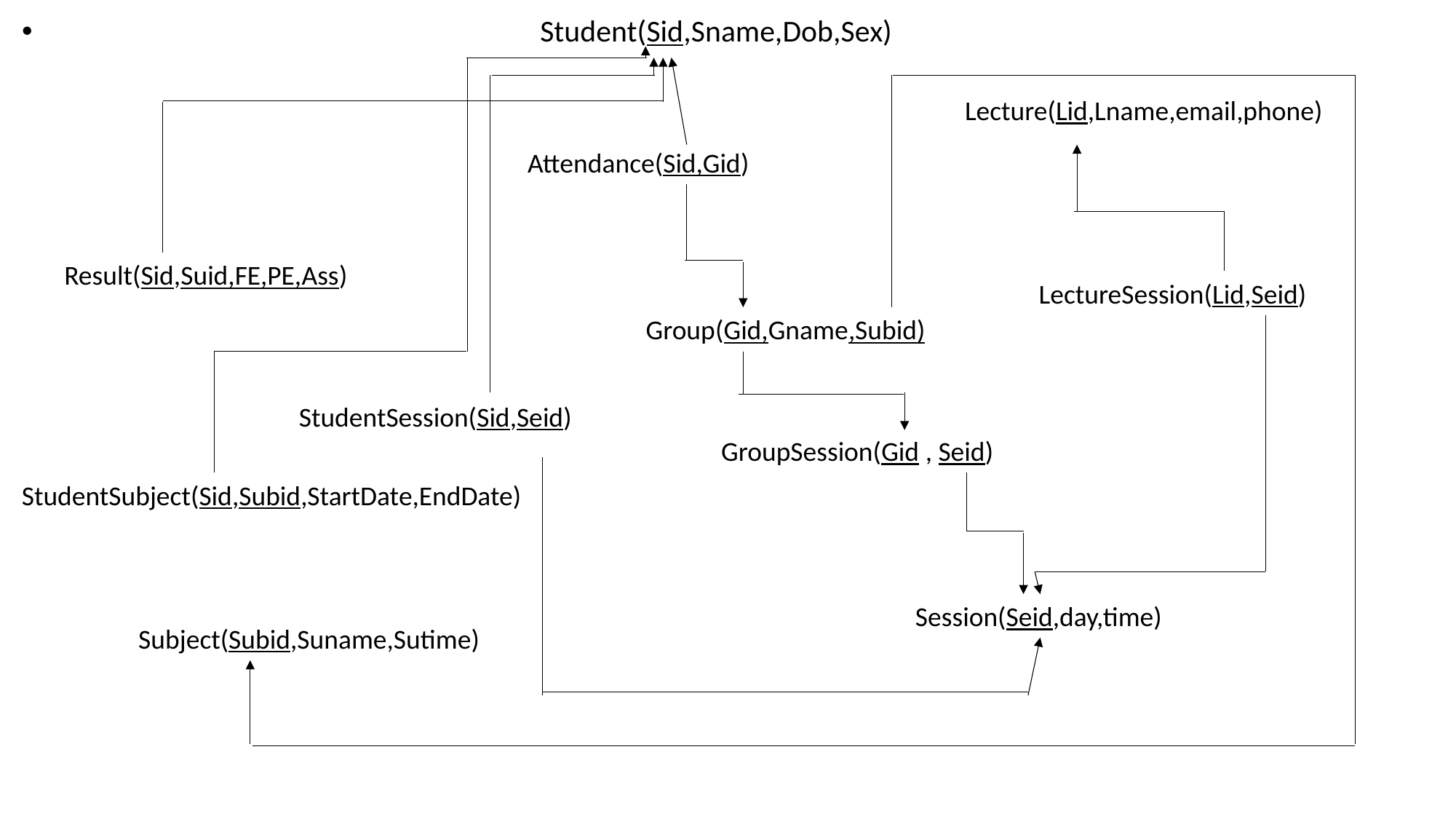

Student(Sid,Sname,Dob,Sex)
Lecture(Lid,Lname,email,phone)
Attendance(Sid,Gid)
#
Result(Sid,Suid,FE,PE,Ass)
LectureSession(Lid,Seid)
  Group(Gid,Gname,Subid)
StudentSession(Sid,Seid)
GroupSession(Gid , Seid)
StudentSubject(Sid,Subid,StartDate,EndDate)
Session(Seid,day,time)
Subject(Subid,Suname,Sutime)